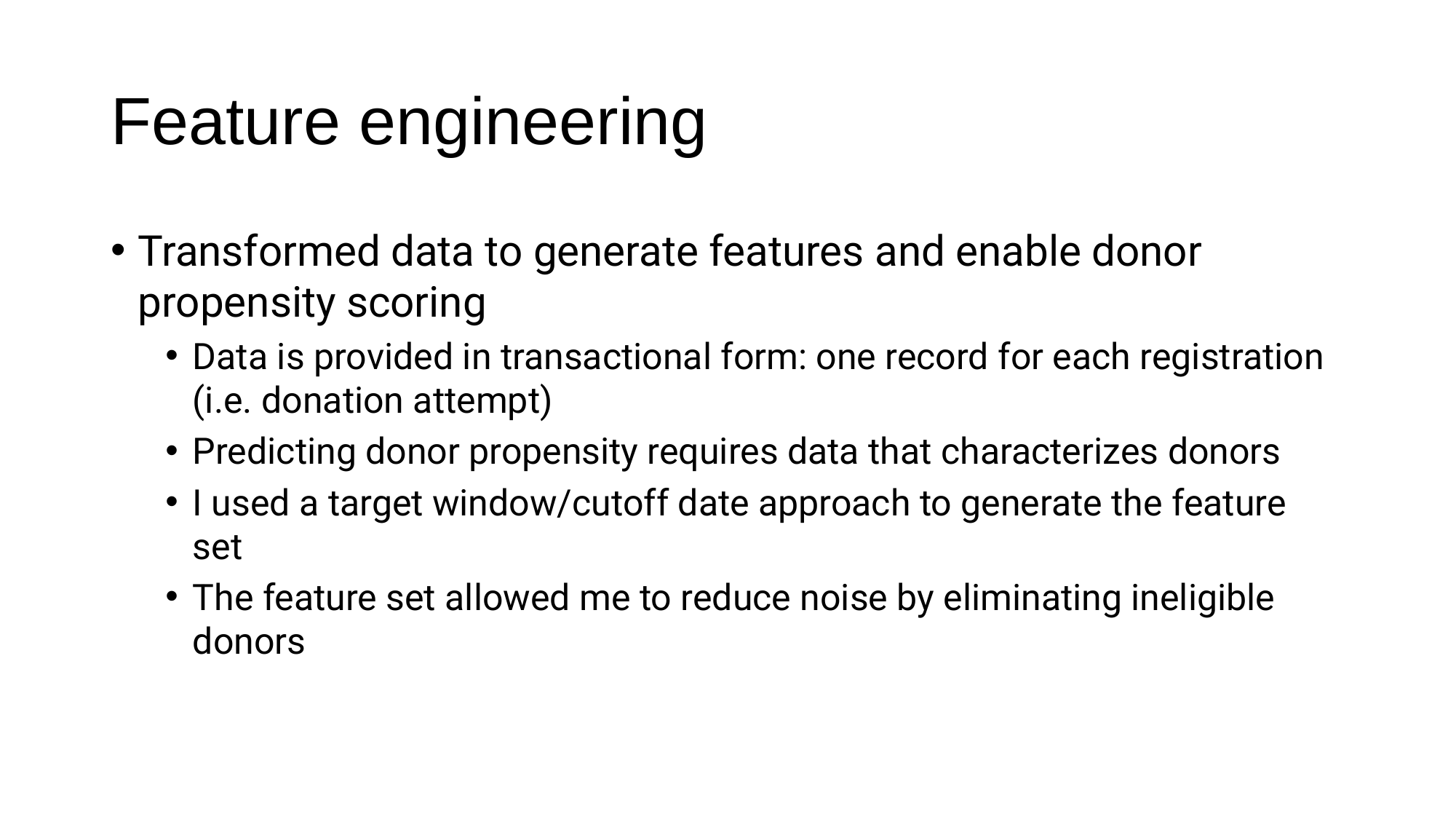

# Feature engineering
Transformed data to generate features and enable donor propensity scoring
Data is provided in transactional form: one record for each registration (i.e. donation attempt)
Predicting donor propensity requires data that characterizes donors
I used a target window/cutoff date approach to generate the feature set
The feature set allowed me to reduce noise by eliminating ineligible donors